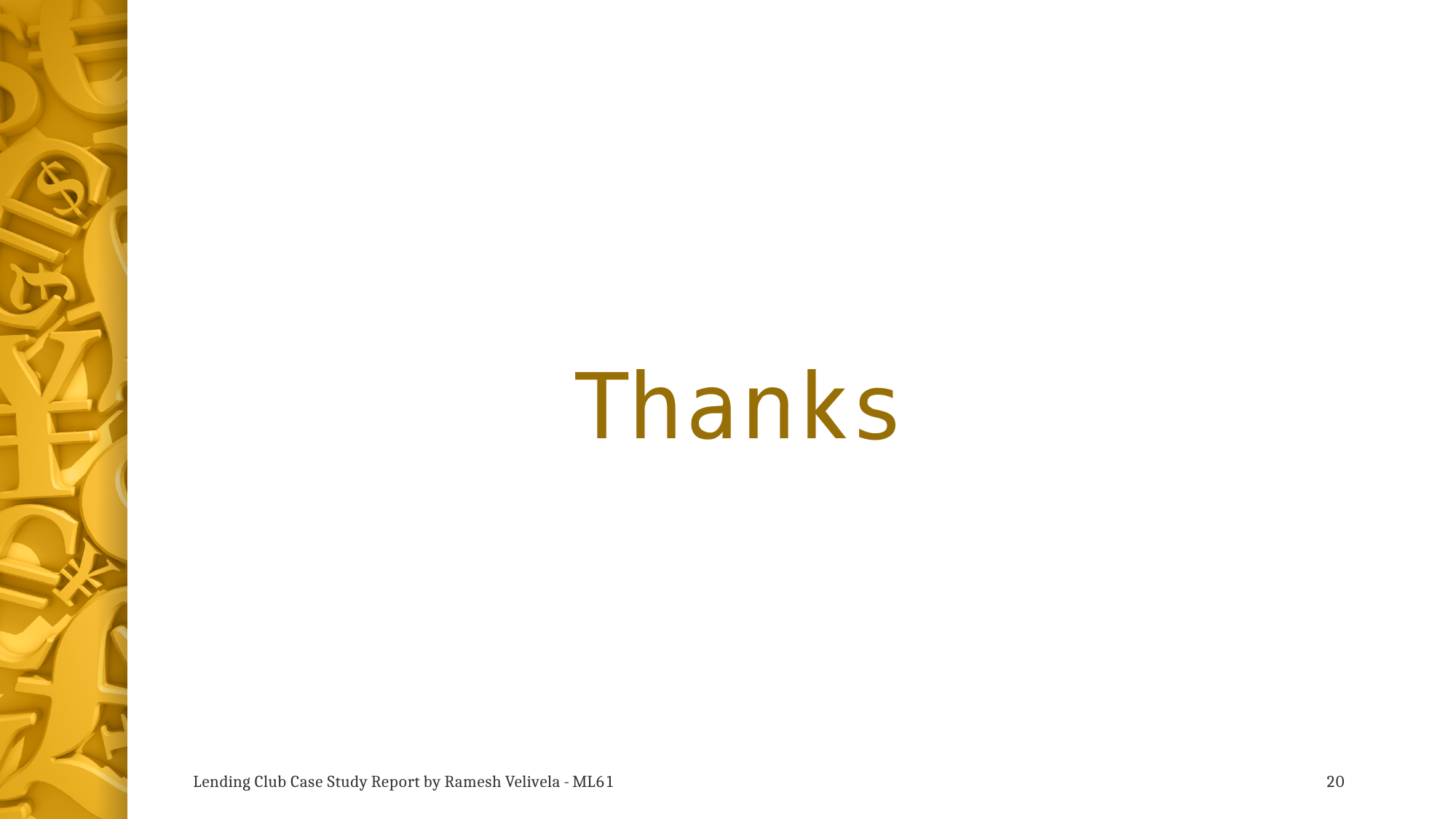

Thanks
Lending Club Case Study Report by Ramesh Velivela - ML61
20